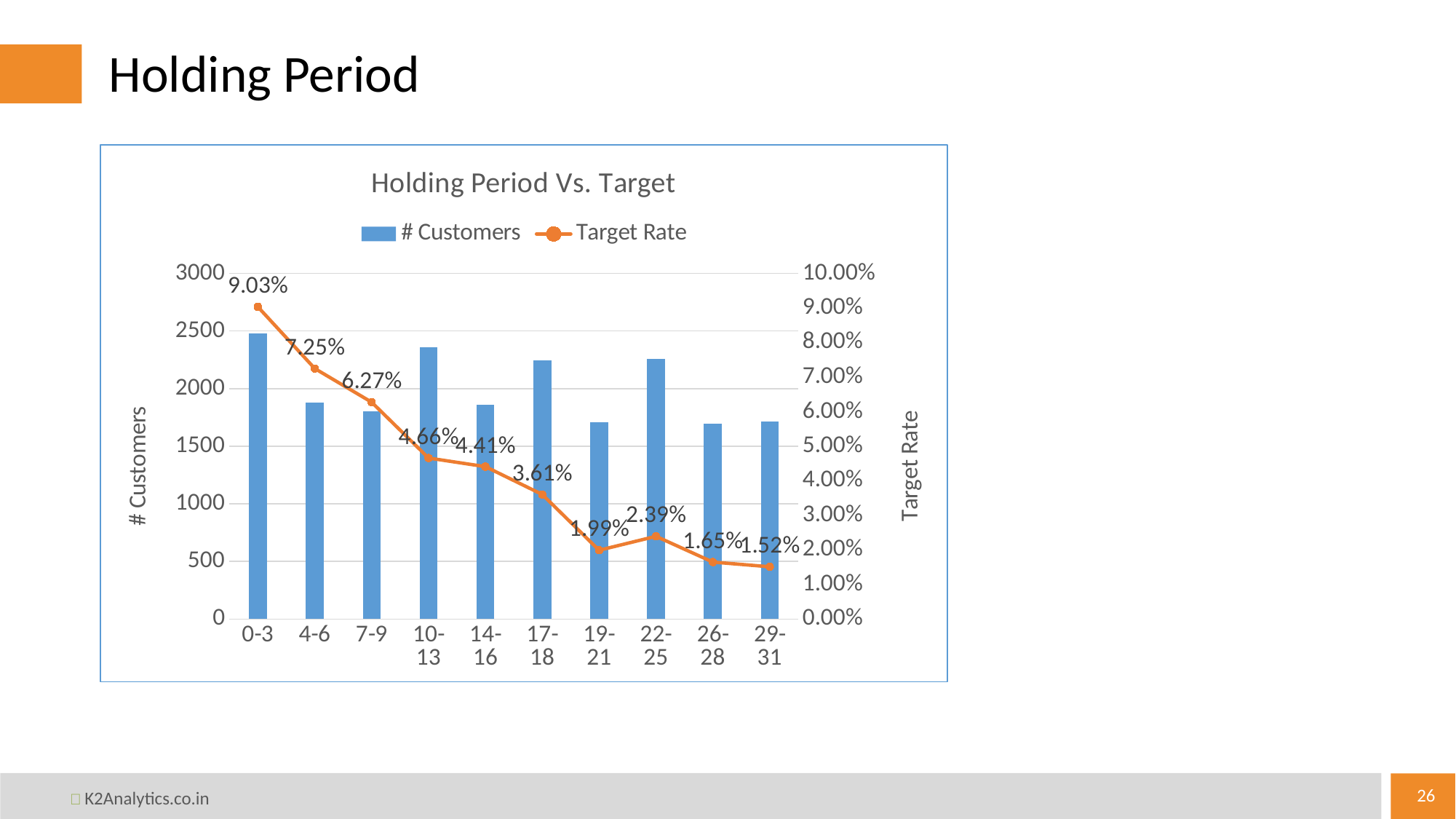

# Holding Period

### Chart: Holding Period Vs. Target

| Category | # Customers | Target Rate |
|---|---|---|
| 0-3 | 2480.0 | 0.09032 |
| 4-6 | 1876.0 | 0.07249 |
| 7-9 | 1801.0 | 0.06274 |
| 10-13 | 2361.0 | 0.04659 |
| 14-16 | 1859.0 | 0.04411 |
| 17-18 | 2247.0 | 0.03605 |
| 19-21 | 1707.0 | 0.01992 |
| 22-25 | 2256.0 | 0.02394 |
| 26-28 | 1697.0 | 0.0165 |
| 29-31 | 1716.0 | 0.01515 |
26